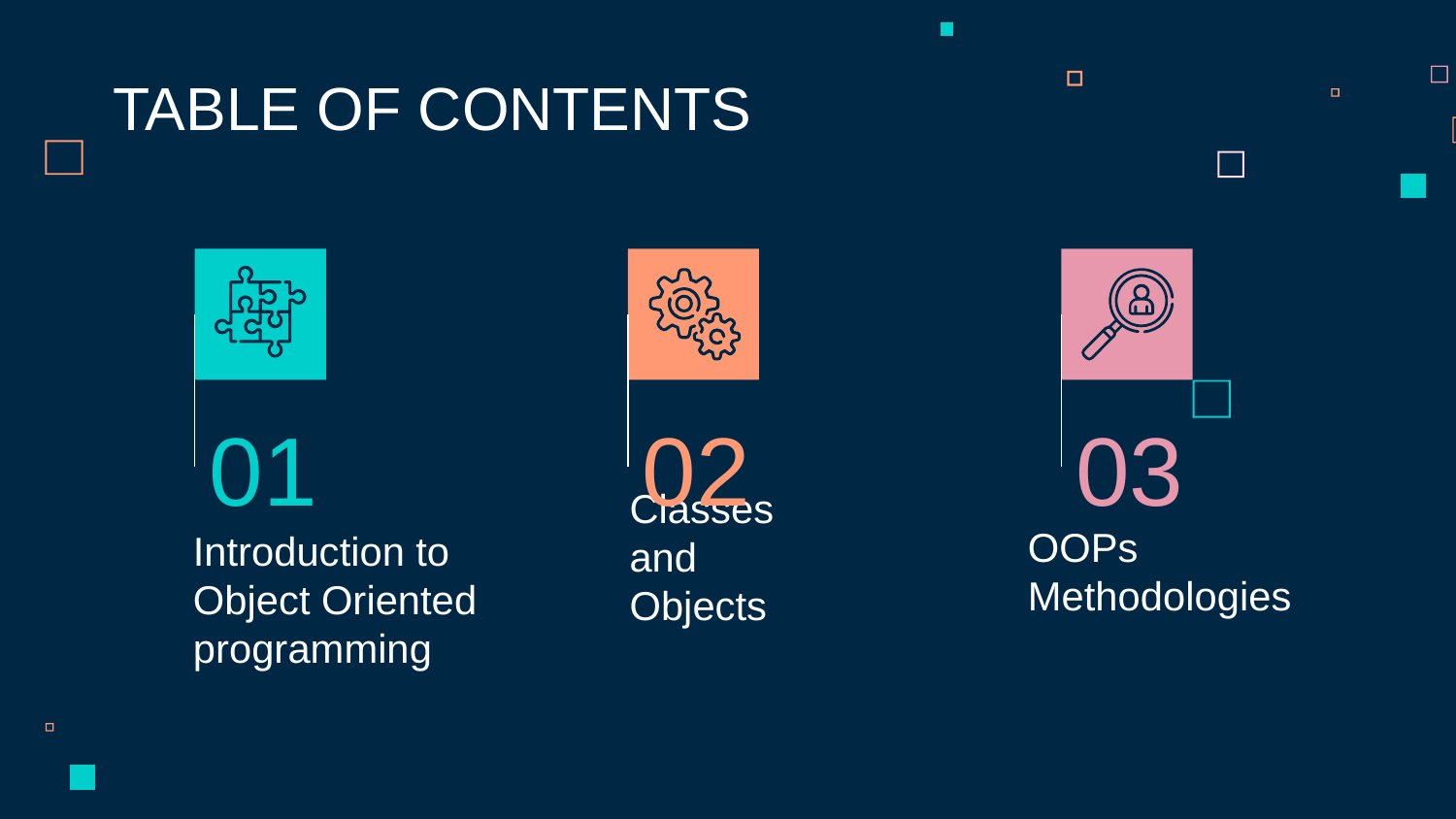

TABLE OF CONTENTS

01
02
03
OOPs Methodologies
Classes and Objects
# Introduction to Object Oriented programming